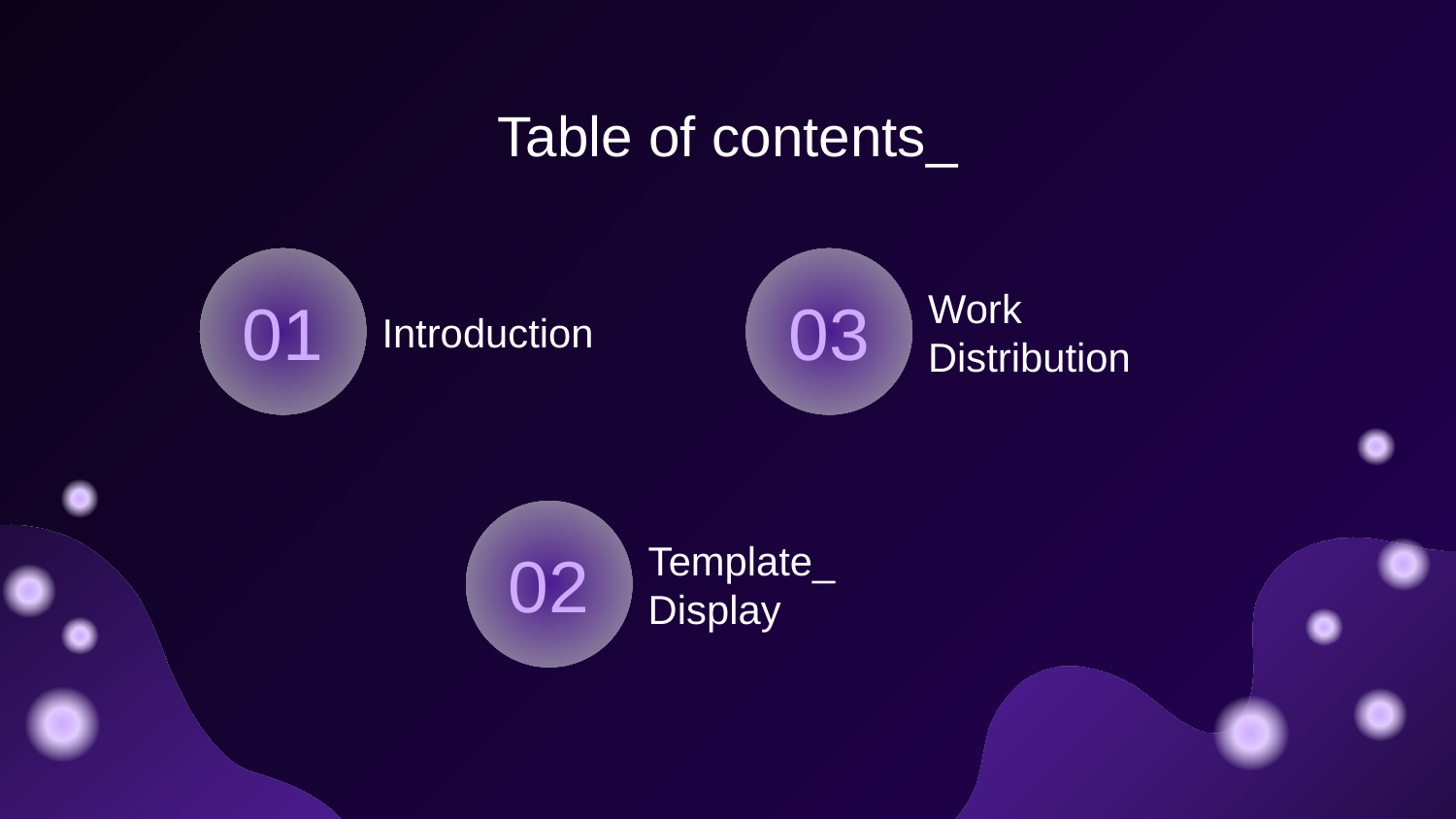

# Table of contents_

01
Introduction
Work
Distribution
03

Template_
Display
02